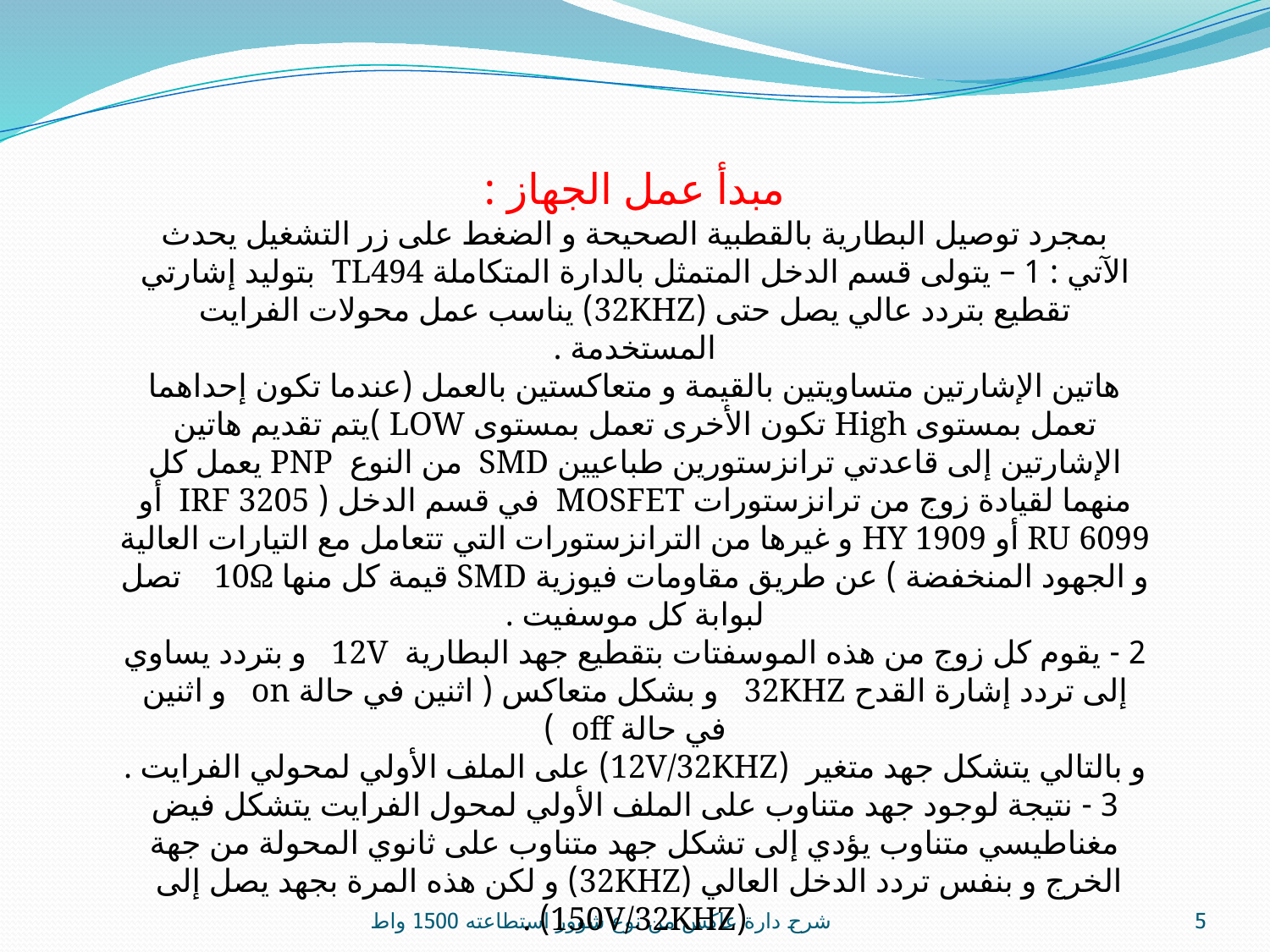

مبدأ عمل الجهاز :
بمجرد توصيل البطارية بالقطبية الصحيحة و الضغط على زر التشغيل يحدث الآتي : 1 – يتولى قسم الدخل المتمثل بالدارة المتكاملة TL494  بتوليد إشارتي تقطيع بتردد عالي يصل حتى (32KHZ) يناسب عمل محولات الفرايت المستخدمة .
هاتين الإشارتين متساويتين بالقيمة و متعاكستين بالعمل (عندما تكون إحداهما تعمل بمستوى High تكون الأخرى تعمل بمستوى LOW )يتم تقديم هاتين الإشارتين إلى قاعدتي ترانزستورين طباعيين SMD  من النوع  PNP يعمل كل منهما لقيادة زوج من ترانزستورات MOSFET  في قسم الدخل ( IRF 3205  أو RU 6099 أو HY 1909 و غيرها من الترانزستورات التي تتعامل مع التيارات العالية و الجهود المنخفضة ) عن طريق مقاومات فيوزية SMD قيمة كل منها 10Ω    تصل لبوابة كل موسفيت .
2 - يقوم كل زوج من هذه الموسفتات بتقطيع جهد البطارية  12V   و بتردد يساوي إلى تردد إشارة القدح 32KHZ   و بشكل متعاكس ( اثنين في حالة on   و اثنين في حالة off  )
و بالتالي يتشكل جهد متغير  (12V/32KHZ) على الملف الأولي لمحولي الفرايت .
3 - نتيجة لوجود جهد متناوب على الملف الأولي لمحول الفرايت يتشكل فيض مغناطيسي متناوب يؤدي إلى تشكل جهد متناوب على ثانوي المحولة من جهة الخرج و بنفس تردد الدخل العالي (32KHZ) و لكن هذه المرة بجهد يصل إلى  (150V/32KHZ) .
شرح دارة عاكس من نوع شوور استطاعته 1500 واط
5